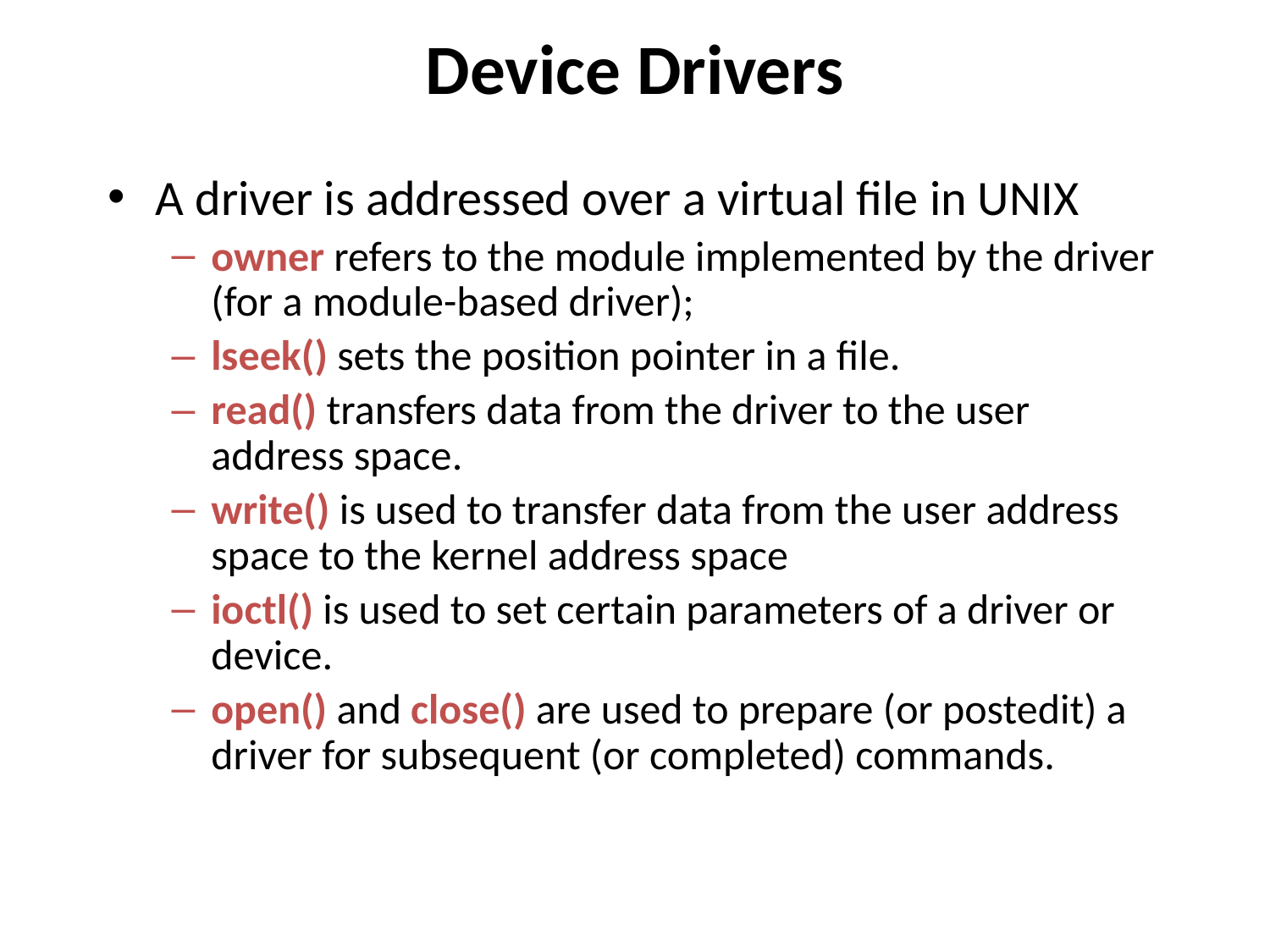

# Device Drivers
A driver is addressed over a virtual file in UNIX
owner refers to the module implemented by the driver (for a module-based driver);
lseek() sets the position pointer in a file.
read() transfers data from the driver to the user address space.
write() is used to transfer data from the user address space to the kernel address space
ioctl() is used to set certain parameters of a driver or device.
open() and close() are used to prepare (or postedit) a driver for subsequent (or completed) commands.